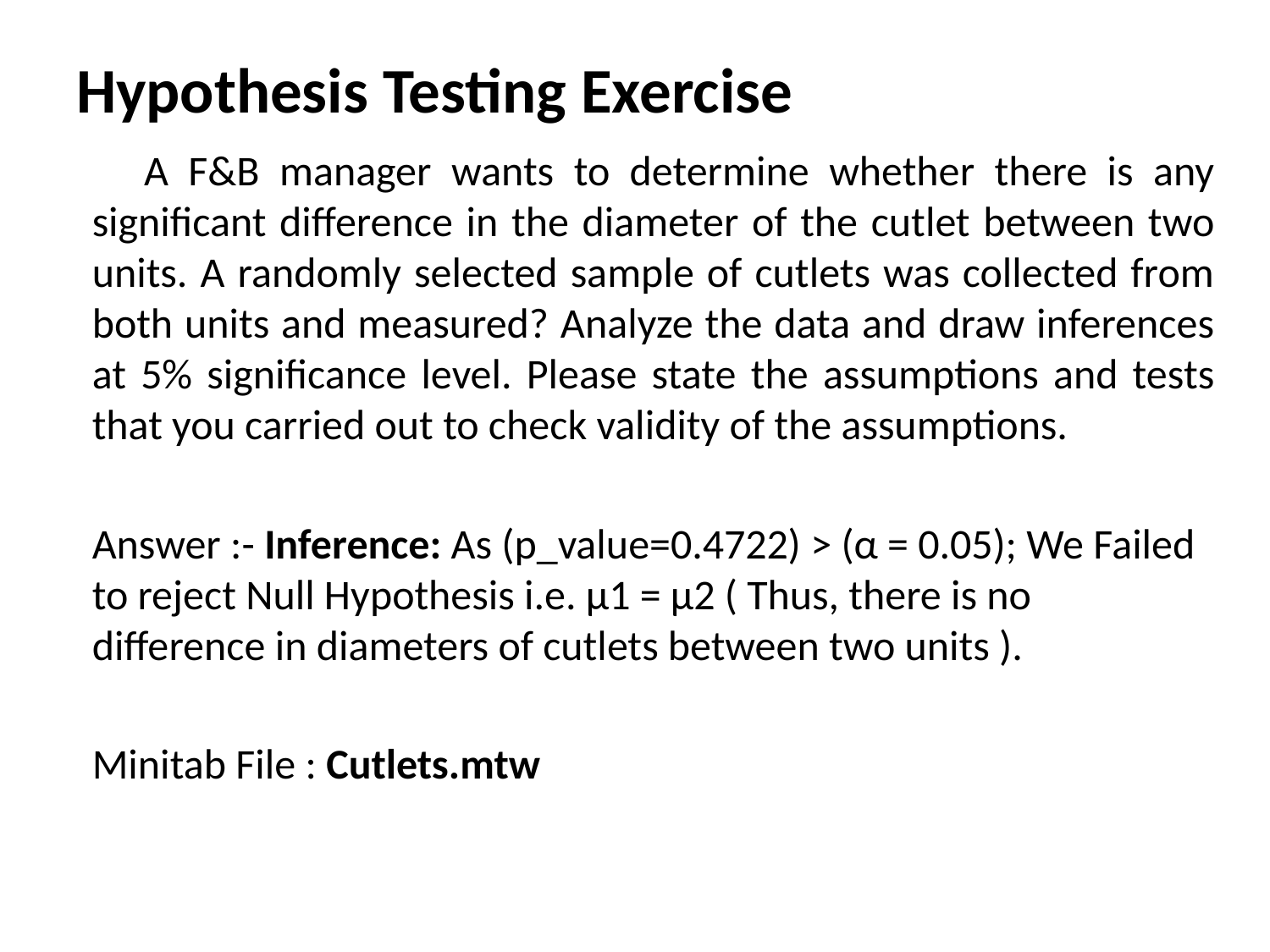

# Hypothesis Testing Exercise
     A F&B manager wants to determine whether there is any significant difference in the diameter of the cutlet between two units. A randomly selected sample of cutlets was collected from both units and measured? Analyze the data and draw inferences at 5% significance level. Please state the assumptions and tests that you carried out to check validity of the assumptions.

     Answer :- Inference: As (p_value=0.4722) > (α = 0.05); We Failed to reject Null Hypothesis i.e. μ1 = μ2 ( Thus, there is no difference in diameters of cutlets between two units ).

     Minitab File : Cutlets.mtw